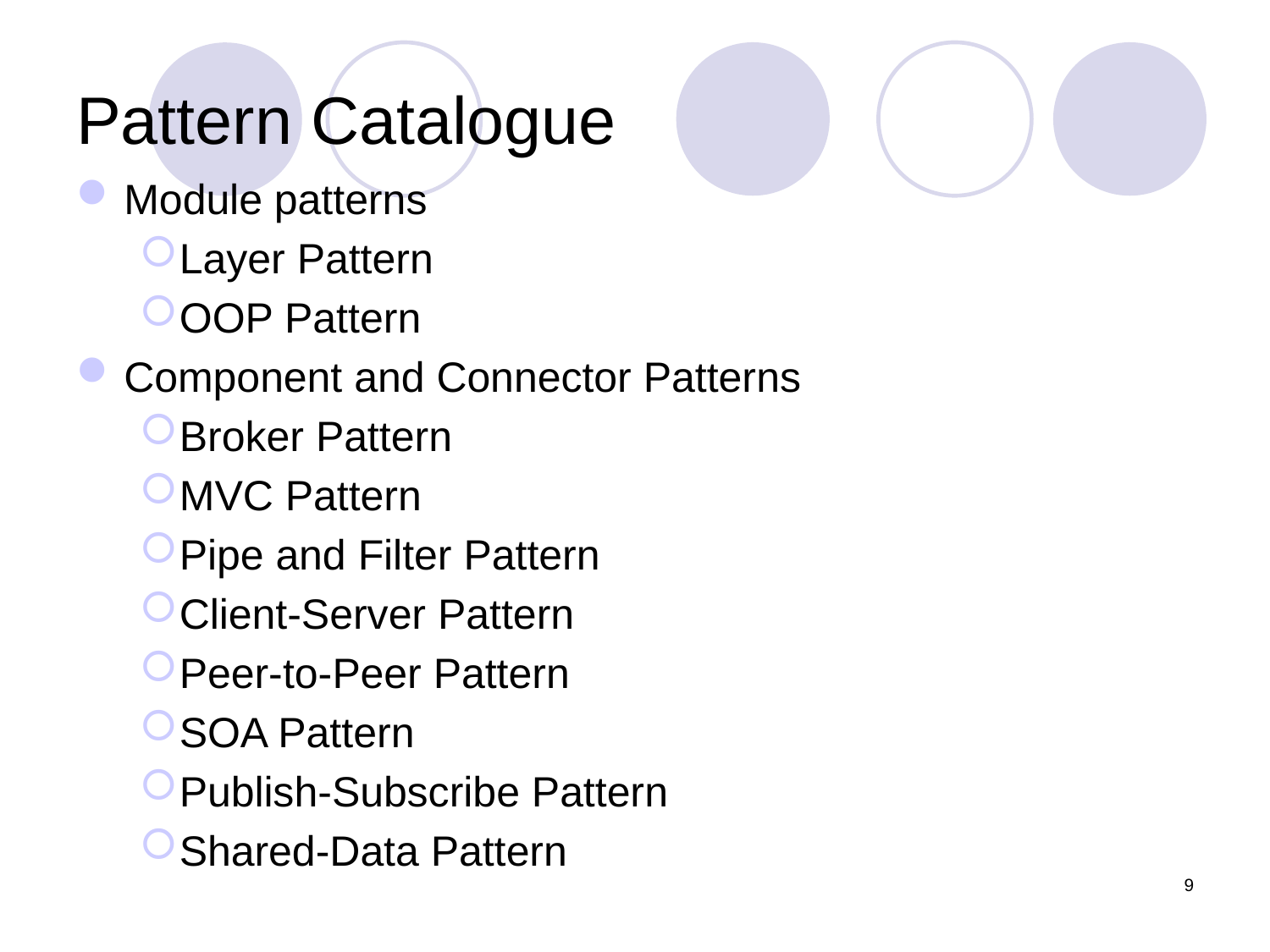

# Pattern Catalogue
Module patterns
Layer Pattern
OOP Pattern
Component and Connector Patterns
Broker Pattern
MVC Pattern
Pipe and Filter Pattern
Client-Server Pattern
Peer-to-Peer Pattern
SOA Pattern
Publish-Subscribe Pattern
Shared-Data Pattern
9